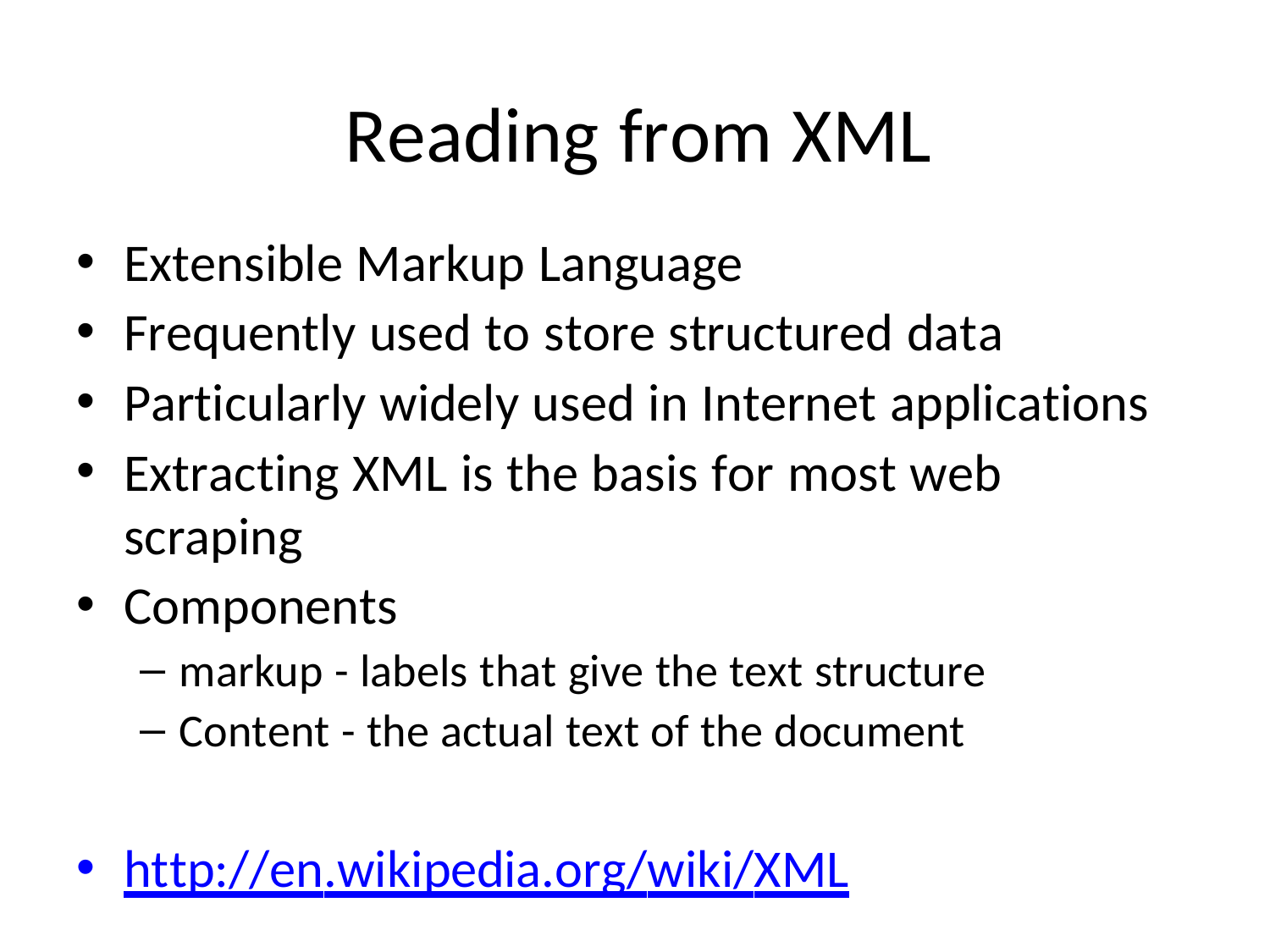

# Reading from XML
Extensible Markup Language
Frequently used to store structured data
Particularly widely used in Internet applications
Extracting XML is the basis for most web scraping
Components
markup - labels that give the text structure
Content - the actual text of the document

http://en.wikipedia.org/wiki/XML